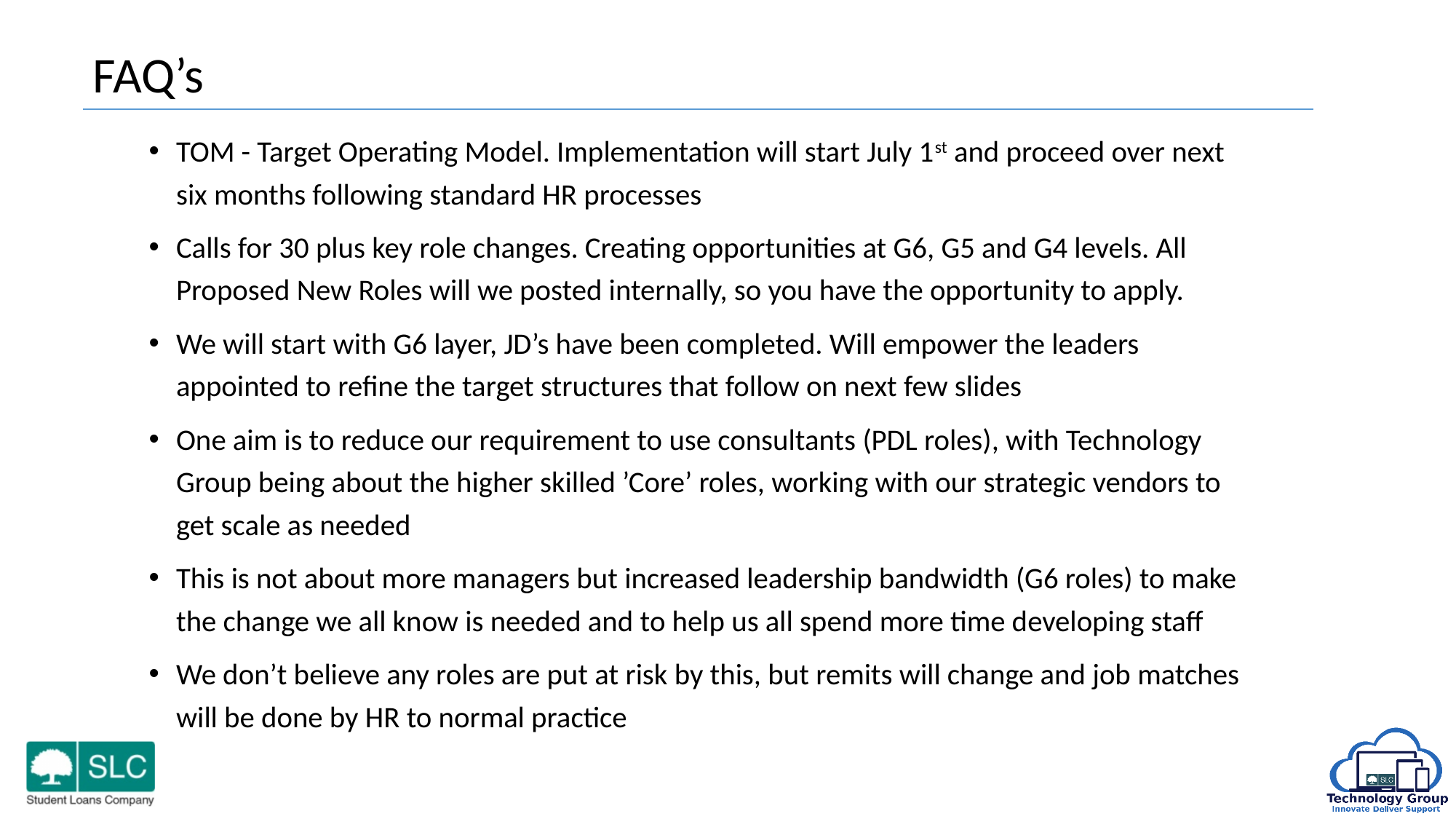

# FAQ’s
TOM - Target Operating Model. Implementation will start July 1st and proceed over next six months following standard HR processes
Calls for 30 plus key role changes. Creating opportunities at G6, G5 and G4 levels. All Proposed New Roles will we posted internally, so you have the opportunity to apply.
We will start with G6 layer, JD’s have been completed. Will empower the leaders appointed to refine the target structures that follow on next few slides
One aim is to reduce our requirement to use consultants (PDL roles), with Technology Group being about the higher skilled ’Core’ roles, working with our strategic vendors to get scale as needed
This is not about more managers but increased leadership bandwidth (G6 roles) to make the change we all know is needed and to help us all spend more time developing staff
We don’t believe any roles are put at risk by this, but remits will change and job matches will be done by HR to normal practice